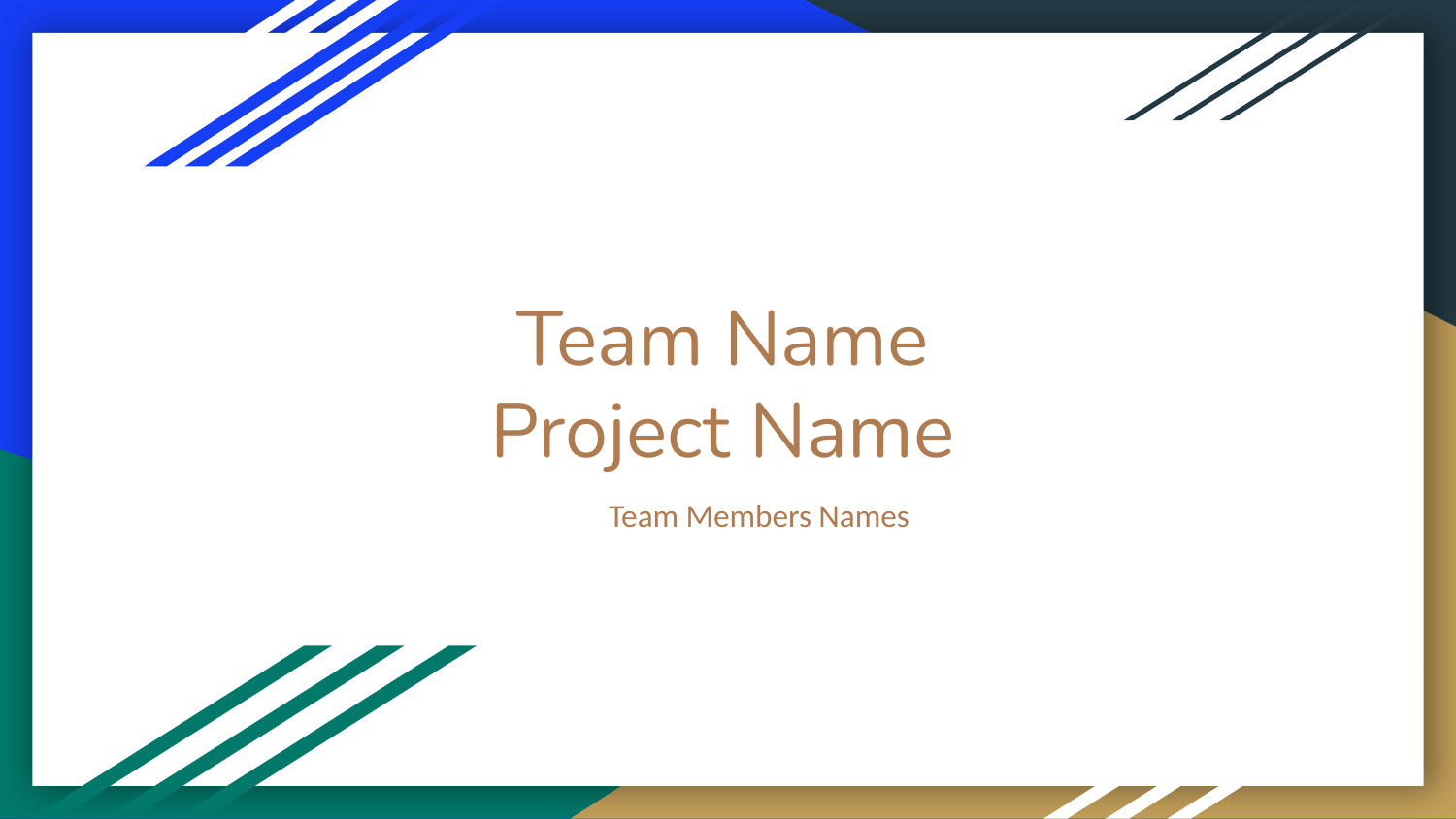

# Team Name
Project Name
Team Members Names